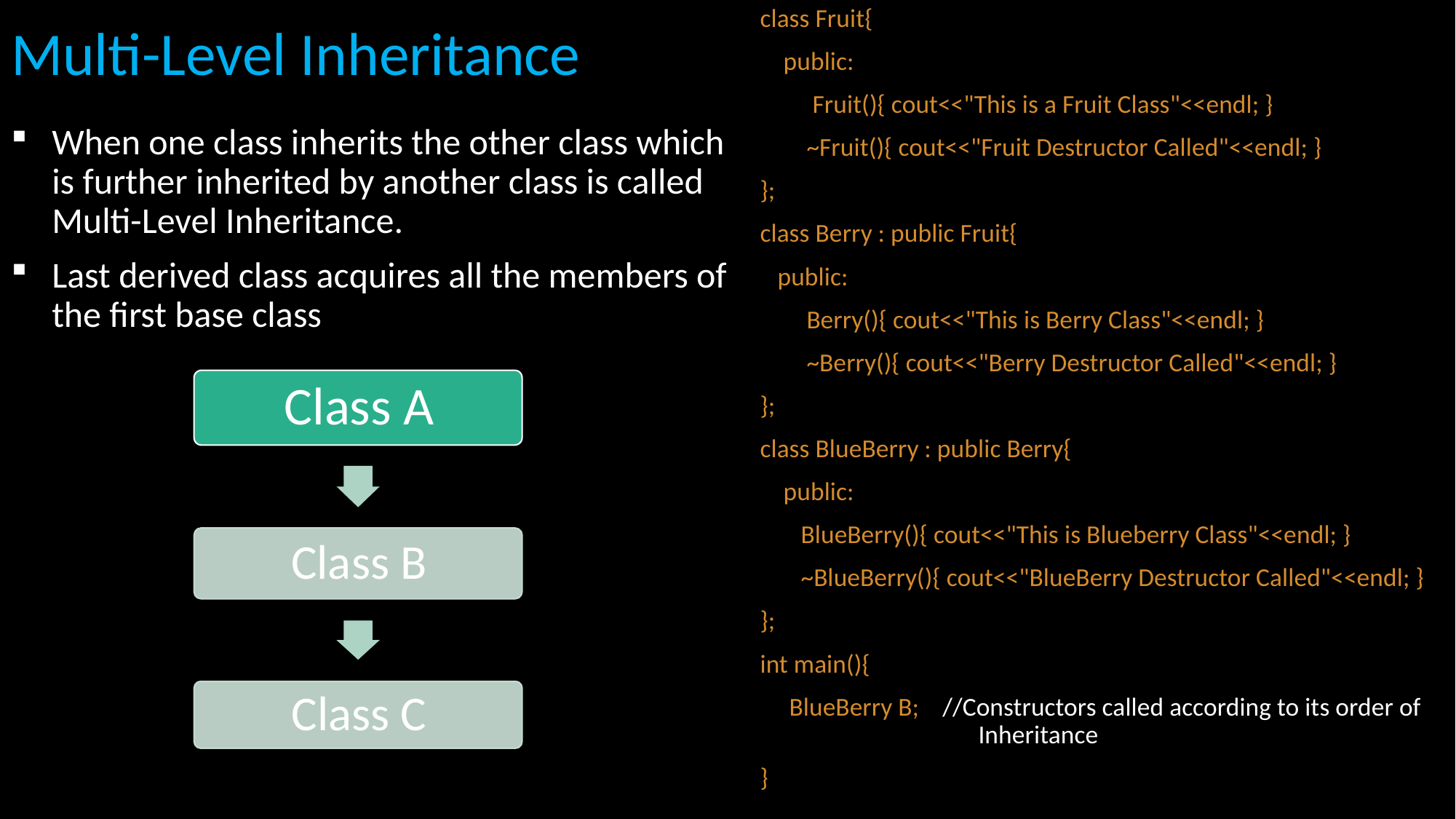

# Multi-Level Inheritance
class Fruit{
    public:
         Fruit(){ cout<<"This is a Fruit Class"<<endl; }
        ~Fruit(){ cout<<"Fruit Destructor Called"<<endl; }
};
class Berry : public Fruit{
   public:
        Berry(){ cout<<"This is Berry Class"<<endl; }
        ~Berry(){ cout<<"Berry Destructor Called"<<endl; }
};
class BlueBerry : public Berry{
    public:
       BlueBerry(){ cout<<"This is Blueberry Class"<<endl; }
       ~BlueBerry(){ cout<<"BlueBerry Destructor Called"<<endl; }
};
int main(){
     BlueBerry B;    //Constructors called according to its order of 		Inheritance
}
When one class inherits the other class which is further inherited by another class is called Multi-Level Inheritance.
Last derived class acquires all the members of the first base class
Class A
Class B
Class C